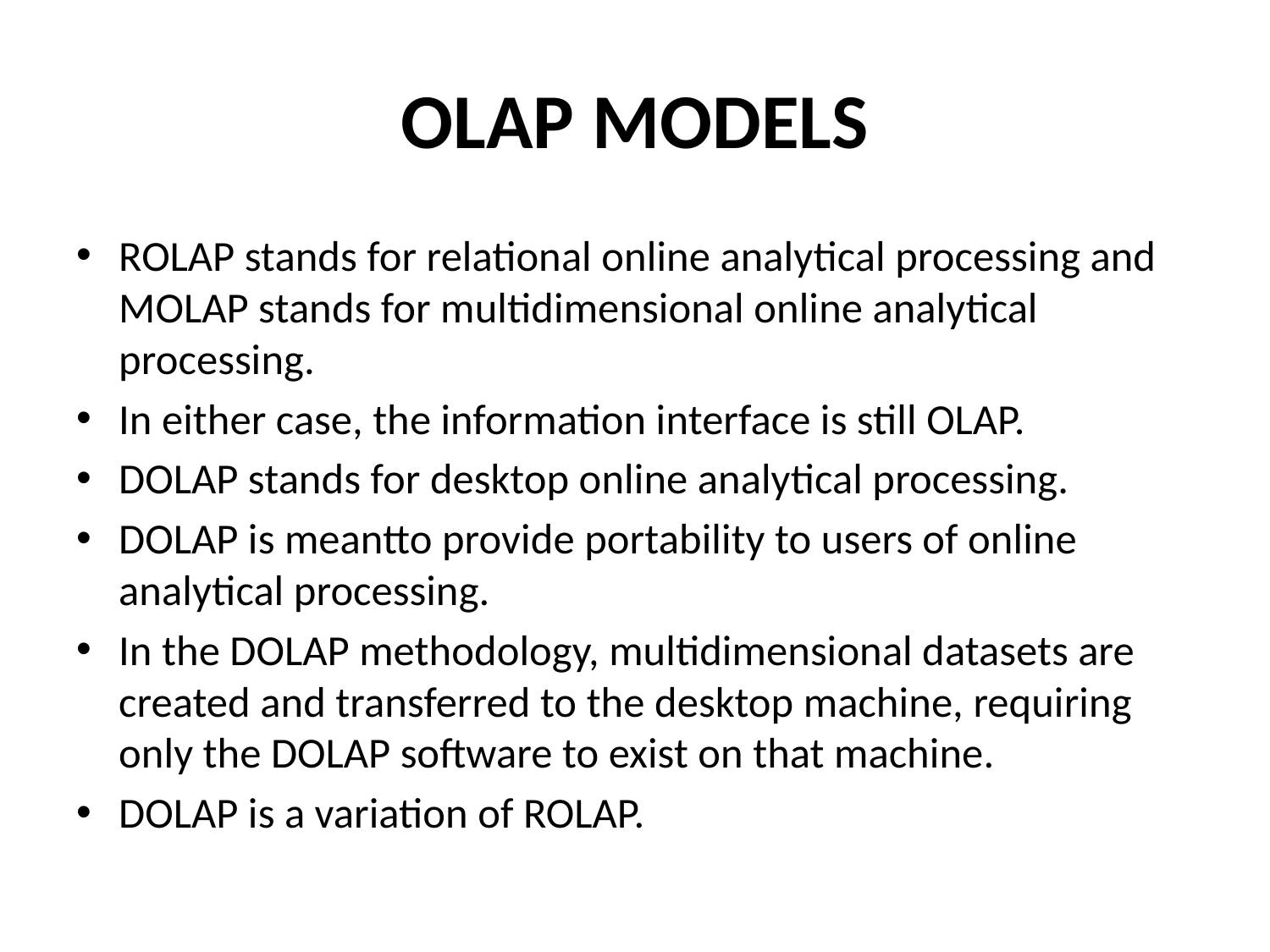

# OLAP MODELS
ROLAP stands for relational online analytical processing and MOLAP stands for multidimensional online analytical processing.
In either case, the information interface is still OLAP.
DOLAP stands for desktop online analytical processing.
DOLAP is meantto provide portability to users of online analytical processing.
In the DOLAP methodology, multidimensional datasets are created and transferred to the desktop machine, requiring only the DOLAP software to exist on that machine.
DOLAP is a variation of ROLAP.